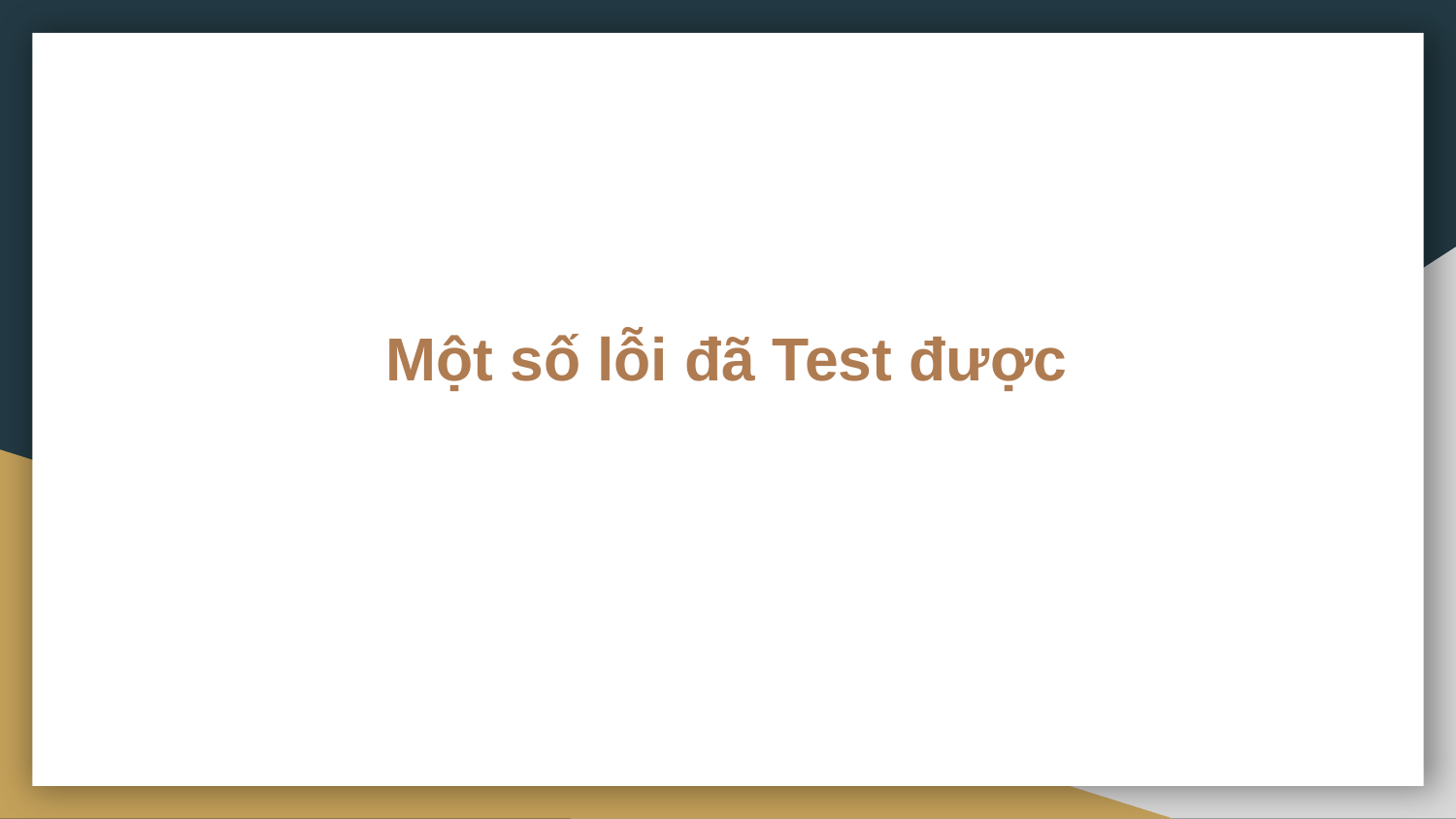

# Một số lỗi đã Test được